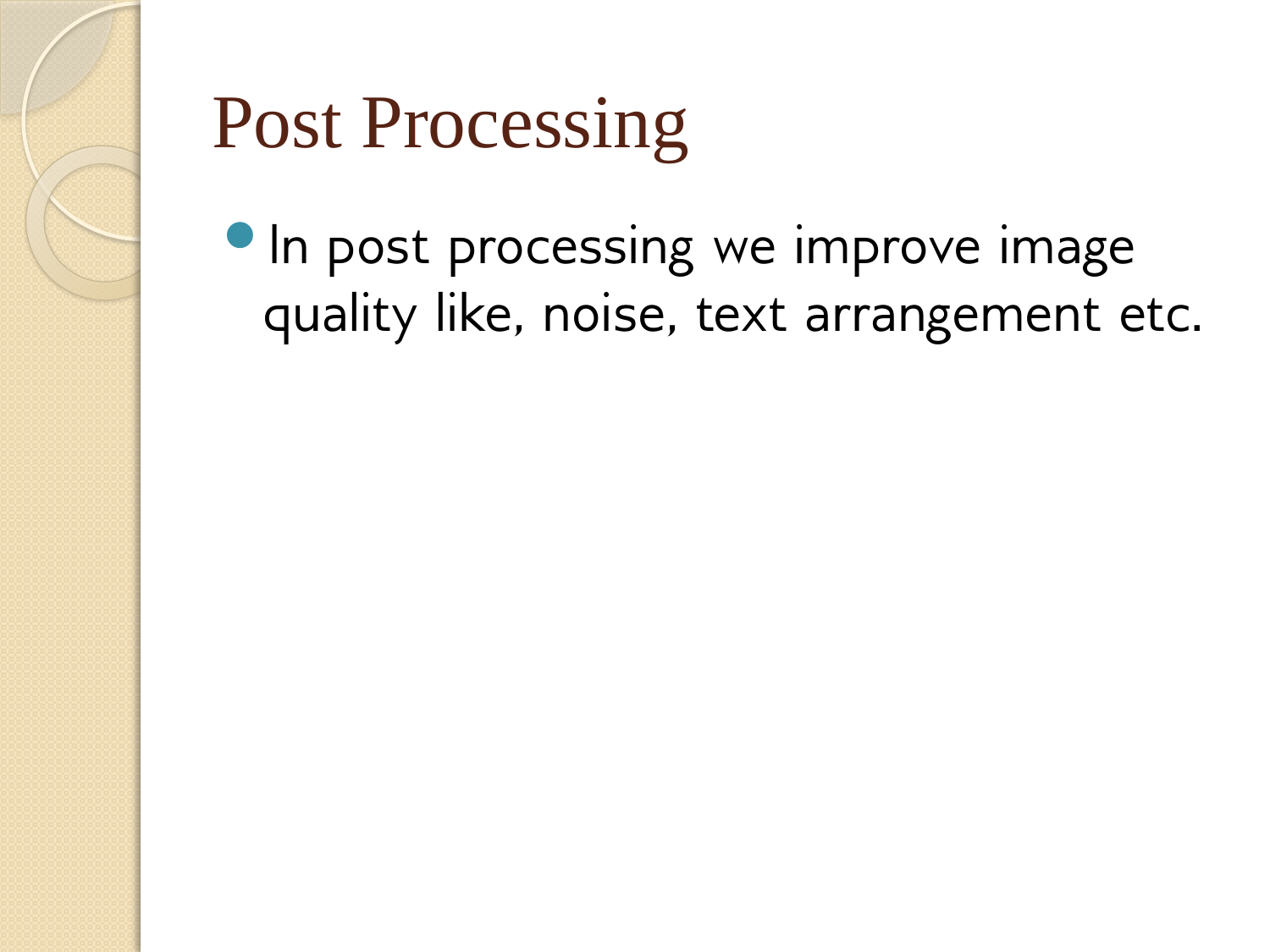

# Post Processing
In post processing we improve image quality like, noise, text arrangement etc.